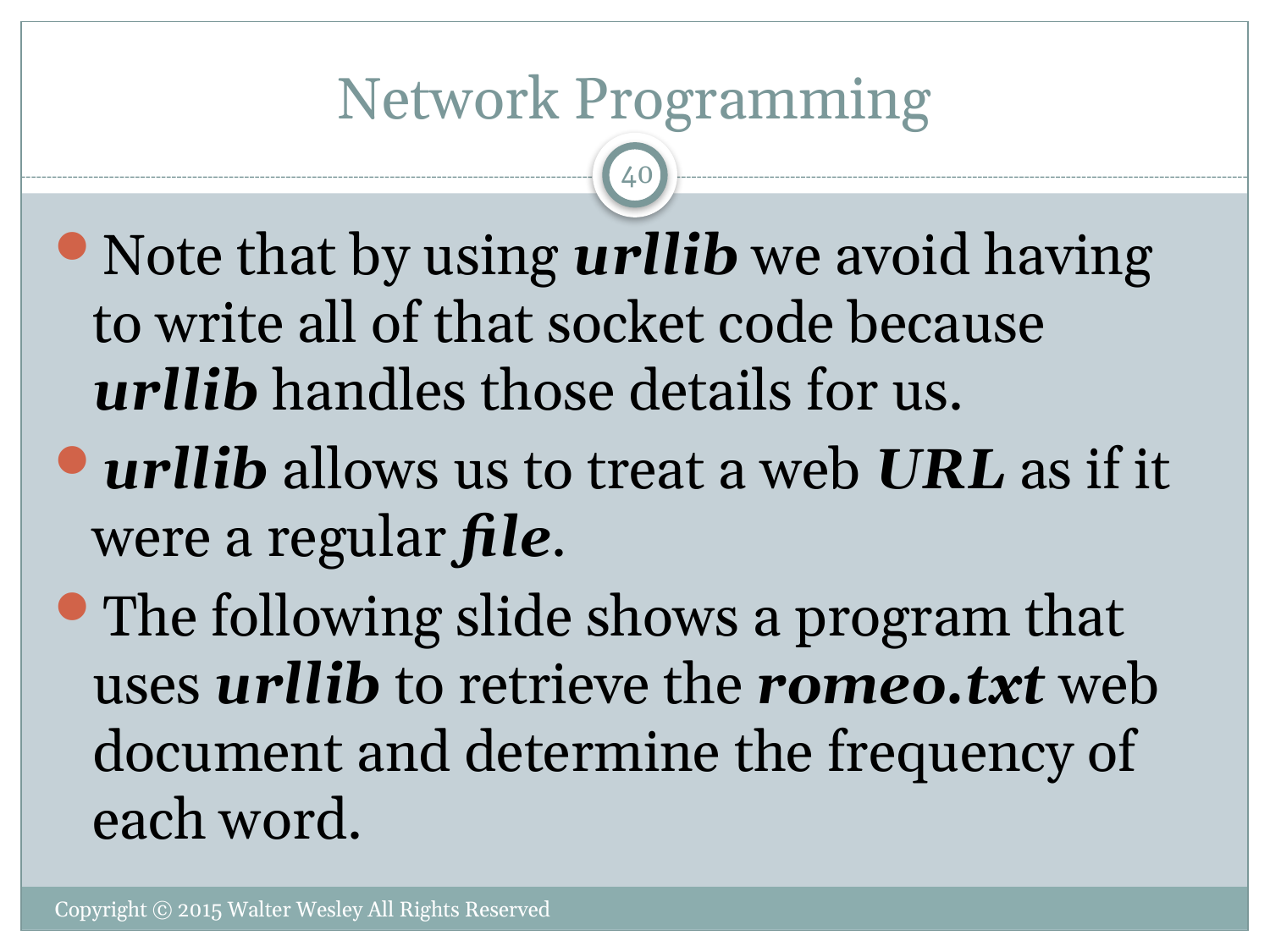

# Network Programming
40
Note that by using urllib we avoid having to write all of that socket code because urllib handles those details for us.
urllib allows us to treat a web URL as if it were a regular file.
The following slide shows a program that uses urllib to retrieve the romeo.txt web document and determine the frequency of each word.

Copyright © 2015 Walter Wesley All Rights Reserved